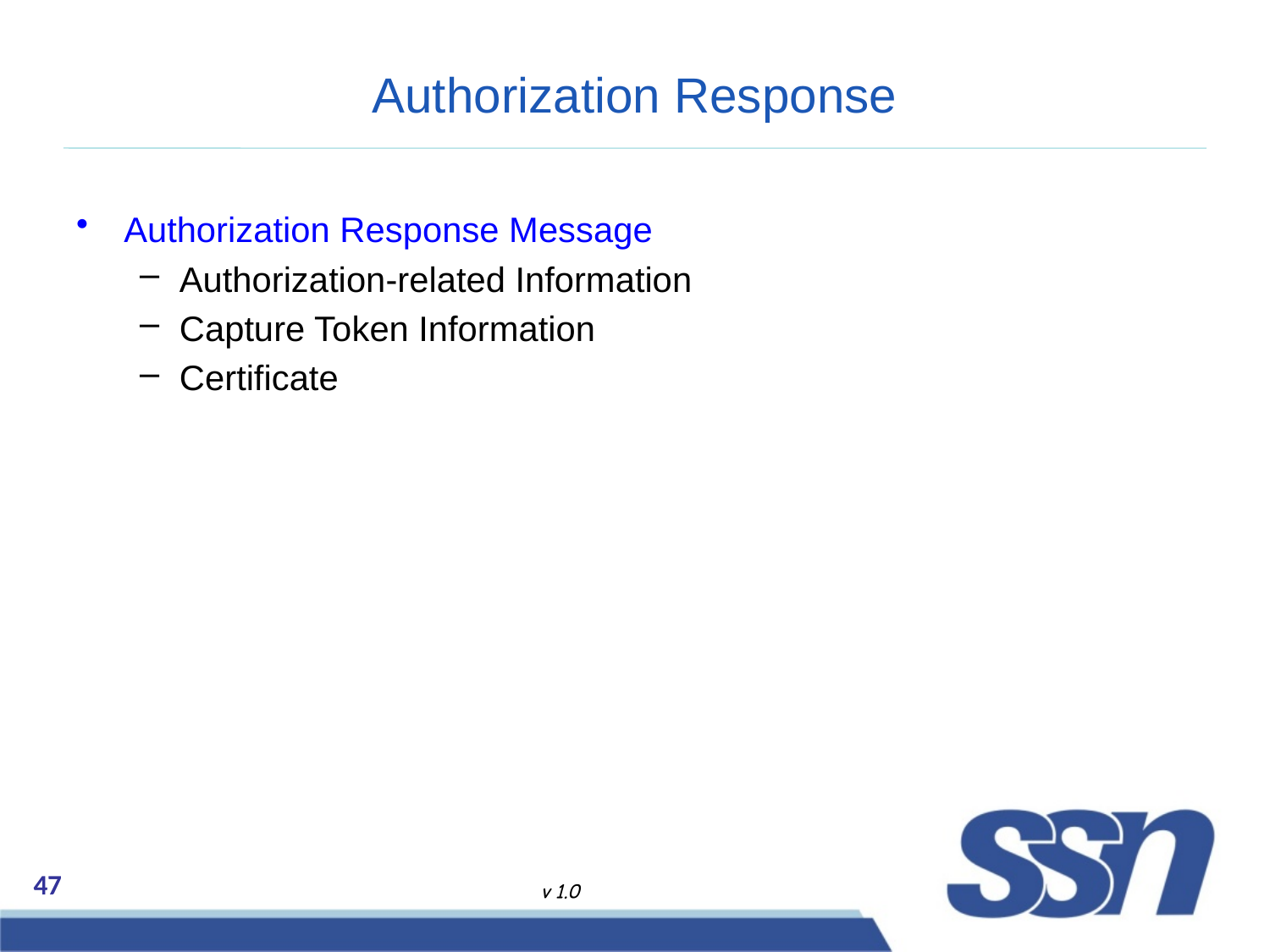

# Authorization Response
Authorization Response Message
Authorization-related Information
Capture Token Information
Certificate